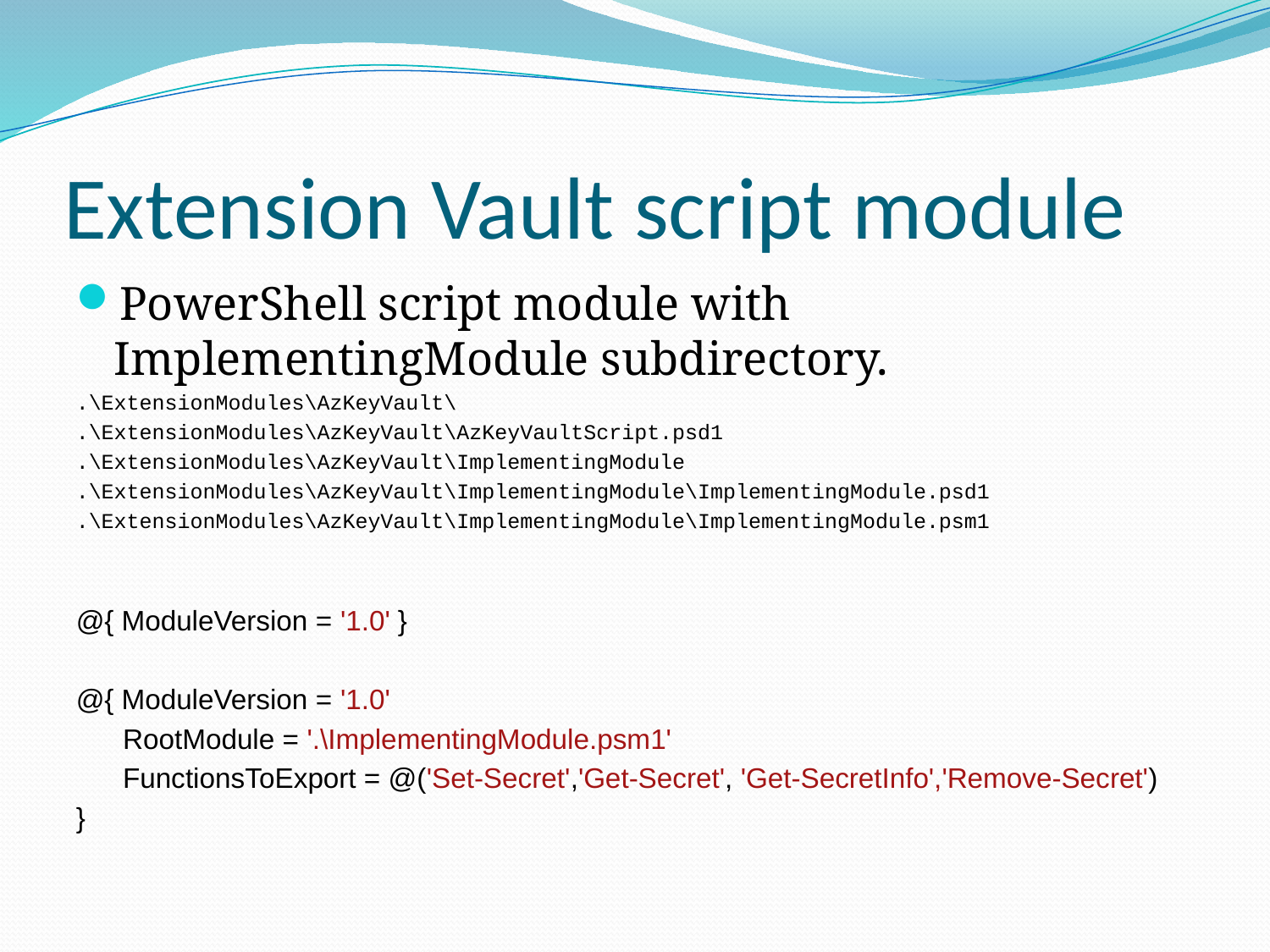

# Extension Vault script module
PowerShell script module with ImplementingModule subdirectory.
.\ExtensionModules\AzKeyVault\
.\ExtensionModules\AzKeyVault\AzKeyVaultScript.psd1
.\ExtensionModules\AzKeyVault\ImplementingModule
.\ExtensionModules\AzKeyVault\ImplementingModule\ImplementingModule.psd1
.\ExtensionModules\AzKeyVault\ImplementingModule\ImplementingModule.psm1

@{ ModuleVersion = '1.0' }

@{ ModuleVersion = '1.0'
      RootModule = '.\ImplementingModule.psm1'
      FunctionsToExport = @('Set-Secret','Get-Secret', 'Get-SecretInfo','Remove-Secret')
}